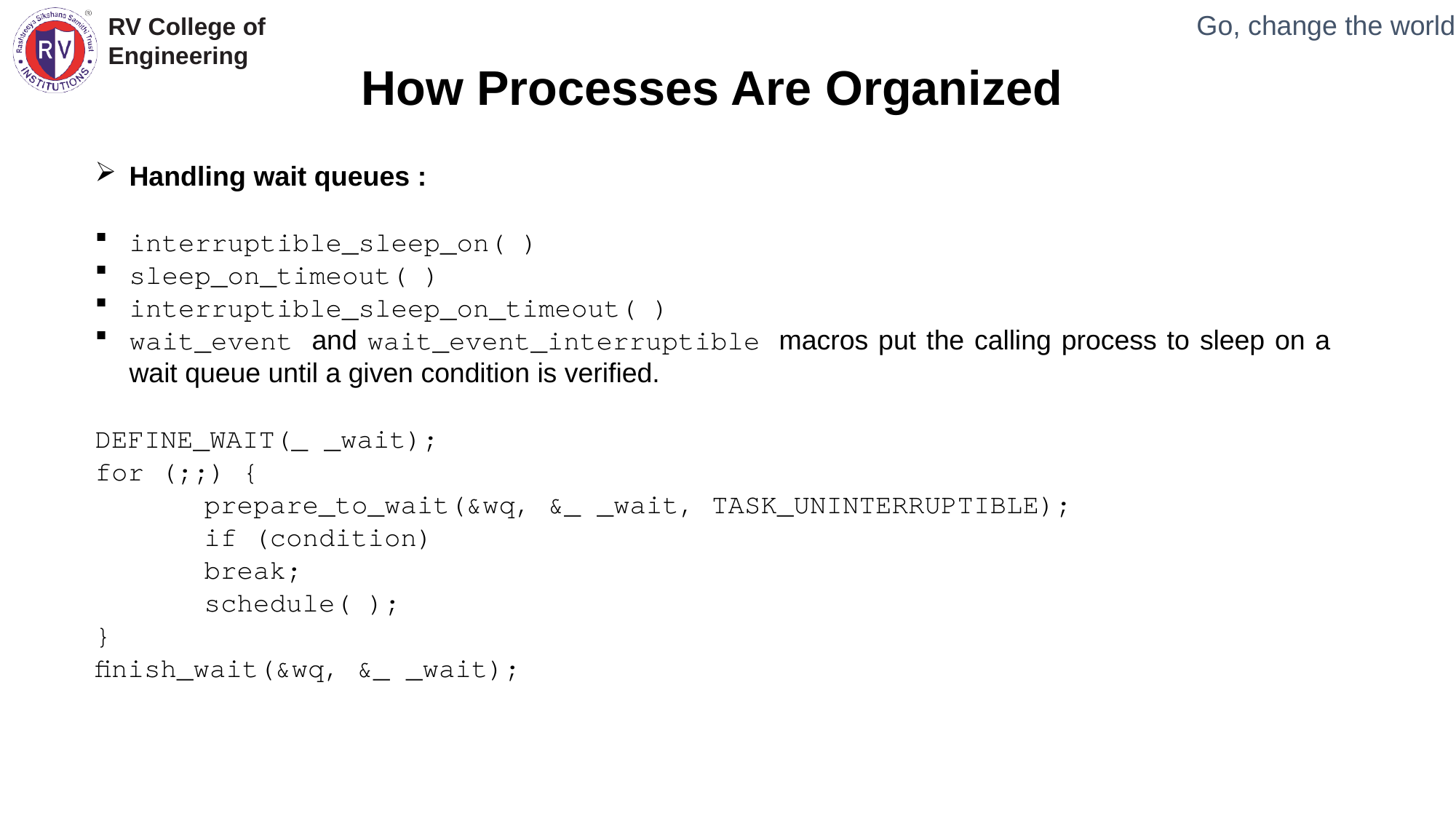

How Processes Are Organized
Handling wait queues :

interruptible_sleep_on( )
sleep_on_timeout( )
interruptible_sleep_on_timeout( )
wait_event and wait_event_interruptible macros put the calling process to sleep on a wait queue until a given condition is verified.

DEFINE_WAIT(_ _wait);
for (;;) {
	prepare_to_wait(&wq, &_ _wait, TASK_UNINTERRUPTIBLE);
	if (condition)
	break;
	schedule( );
}
finish_wait(&wq, &_ _wait);